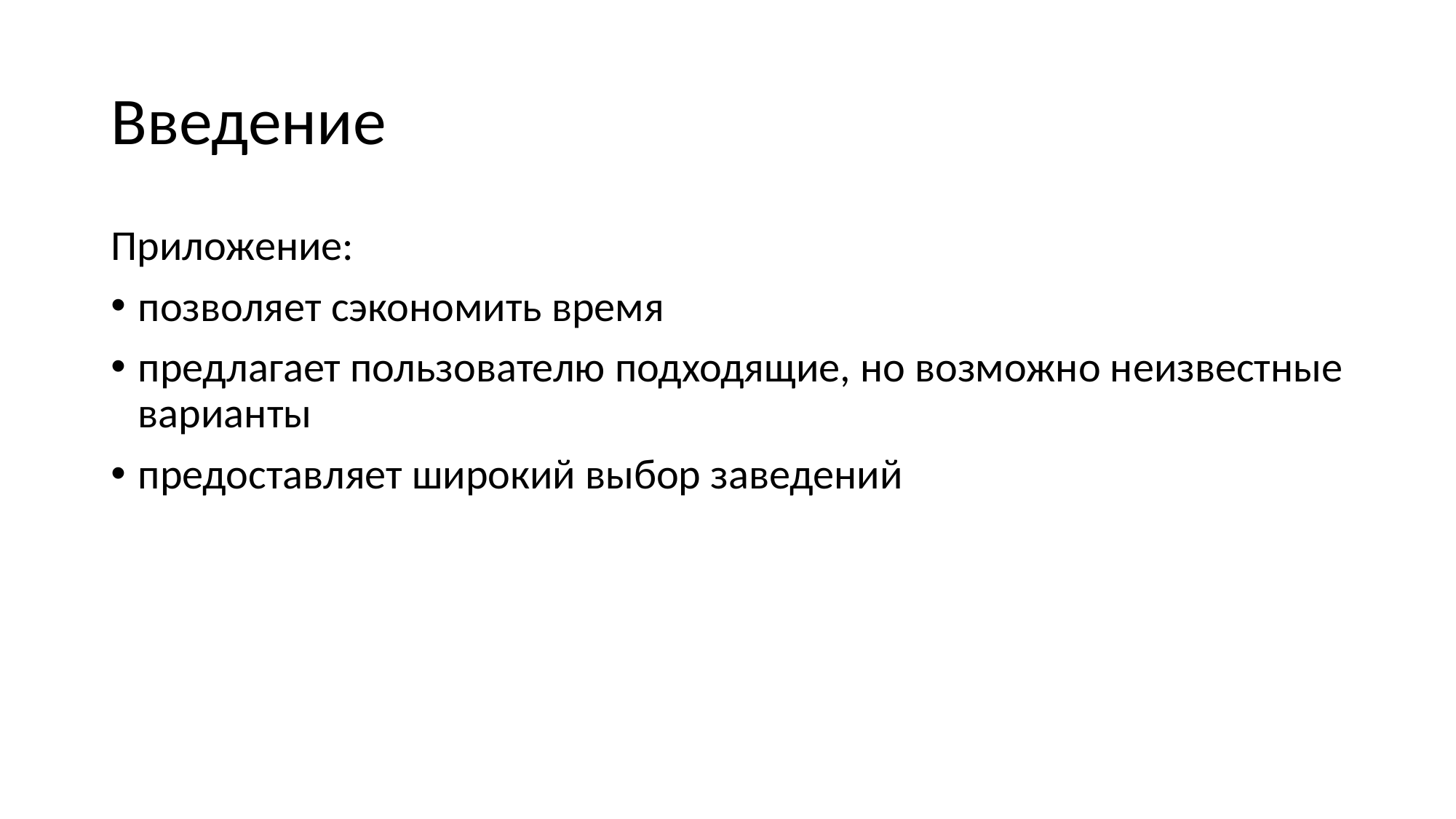

# Введение
Приложение:
позволяет сэкономить время
предлагает пользователю подходящие, но возможно неизвестные варианты
предоставляет широкий выбор заведений